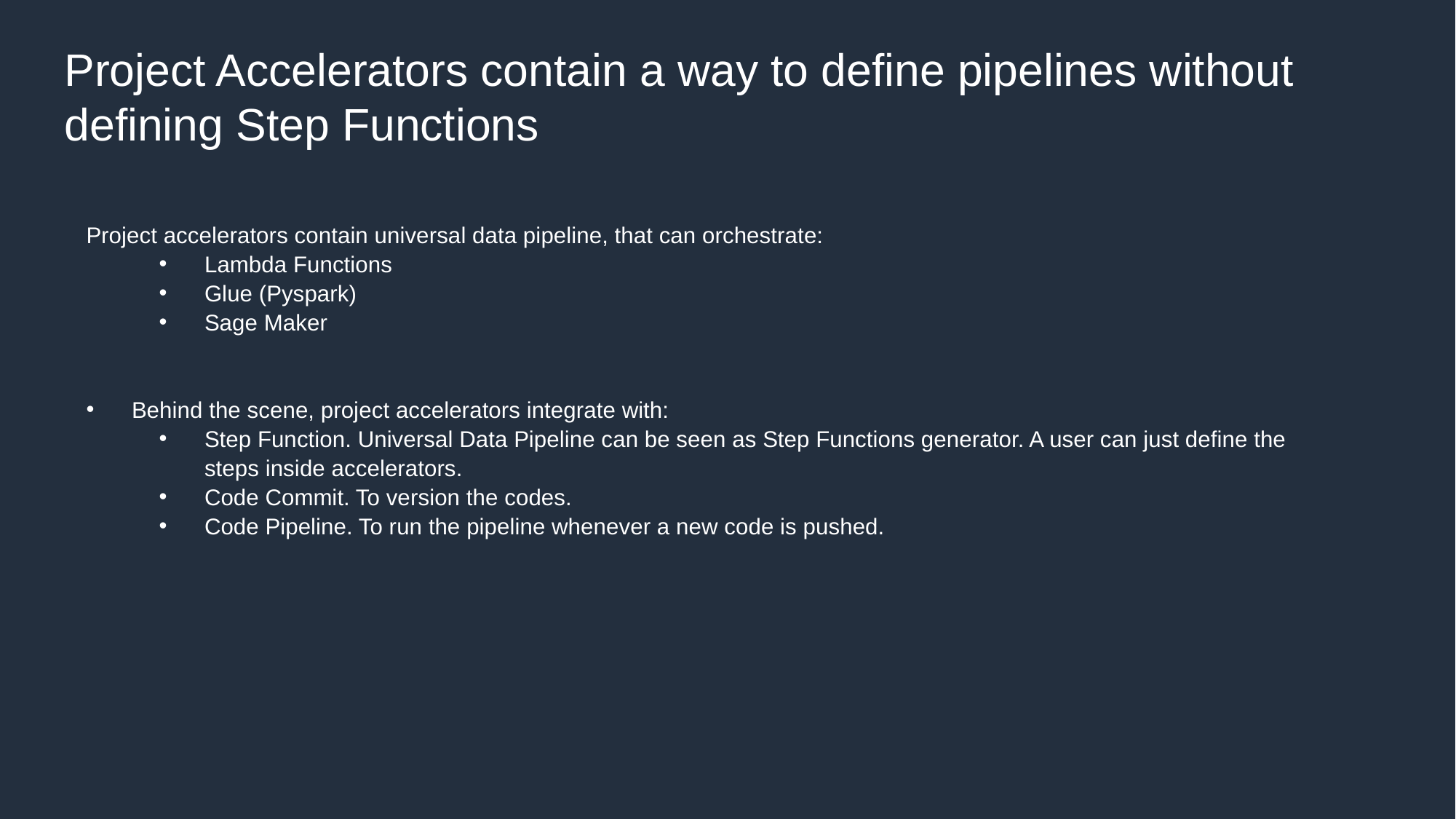

# Project Accelerators contain a way to define pipelines without defining Step Functions
Project accelerators contain universal data pipeline, that can orchestrate:
Lambda Functions
Glue (Pyspark)
Sage Maker

Behind the scene, project accelerators integrate with:
Step Function. Universal Data Pipeline can be seen as Step Functions generator. A user can just define the steps inside accelerators.
Code Commit. To version the codes.
Code Pipeline. To run the pipeline whenever a new code is pushed.